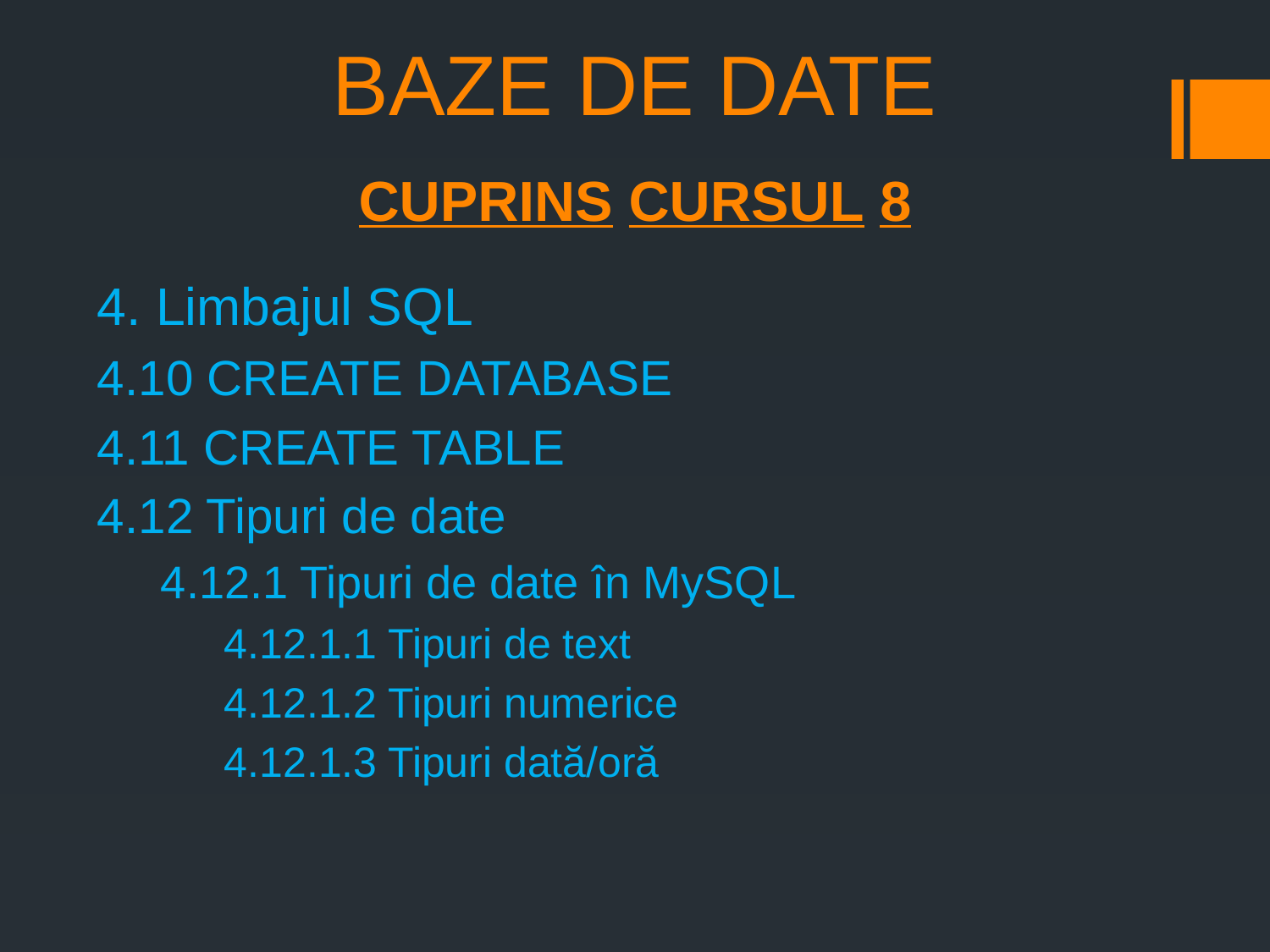

# BAZE DE DATE
CUPRINS CURSUL 8

4. Limbajul SQL
4.10 CREATE DATABASE
4.11 CREATE TABLE
4.12 Tipuri de date
4.12.1 Tipuri de date în MySQL
4.12.1.1 Tipuri de text
4.12.1.2 Tipuri numerice
4.12.1.3 Tipuri dată/oră